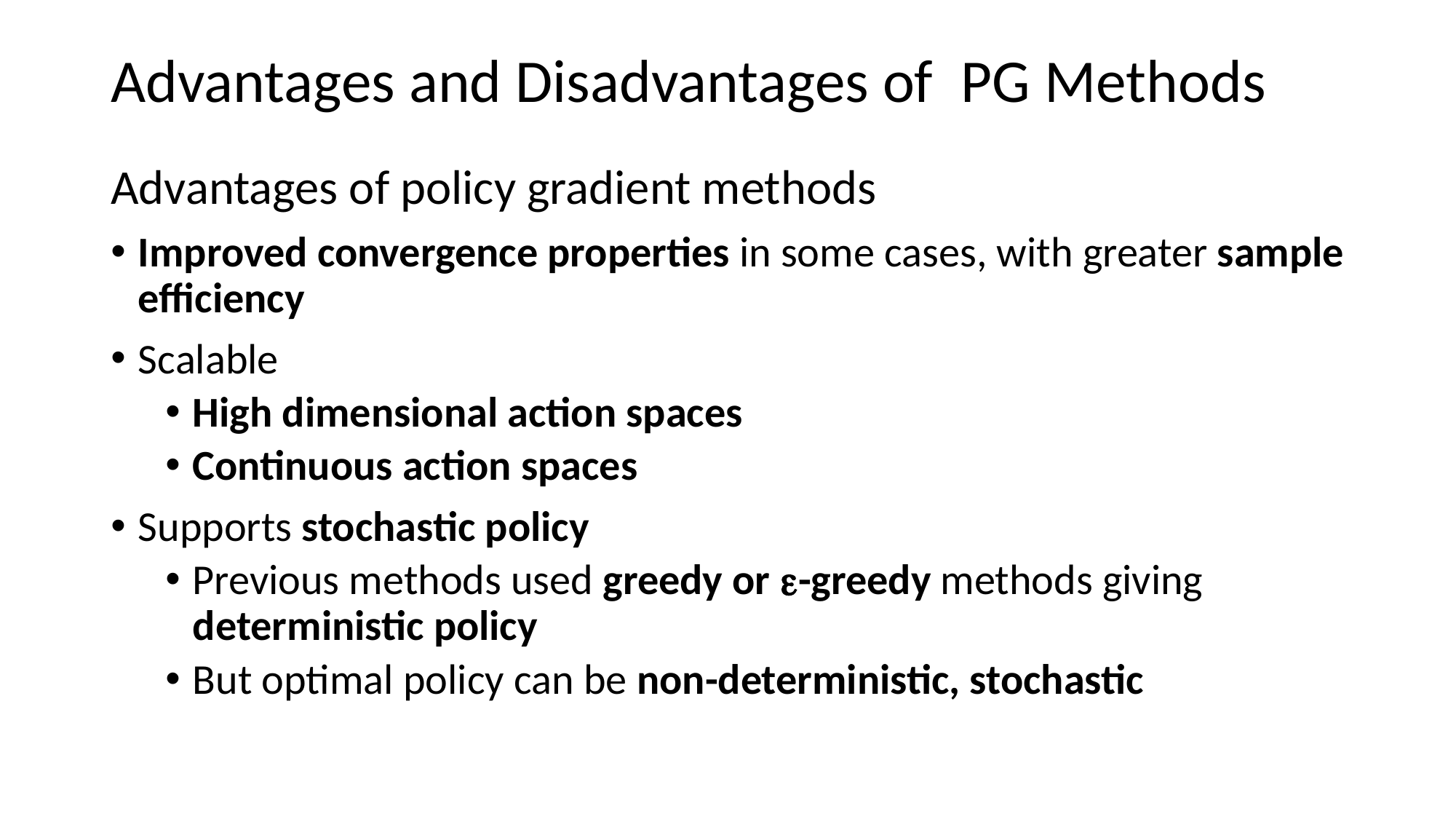

# Advantages and Disadvantages of  PG Methods
Advantages of policy gradient methods
Improved convergence properties in some cases, with greater sample efficiency
Scalable
High dimensional action spaces
Continuous action spaces
Supports stochastic policy
Previous methods used greedy or ε-greedy methods giving deterministic policy
But optimal policy can be non-deterministic, stochastic